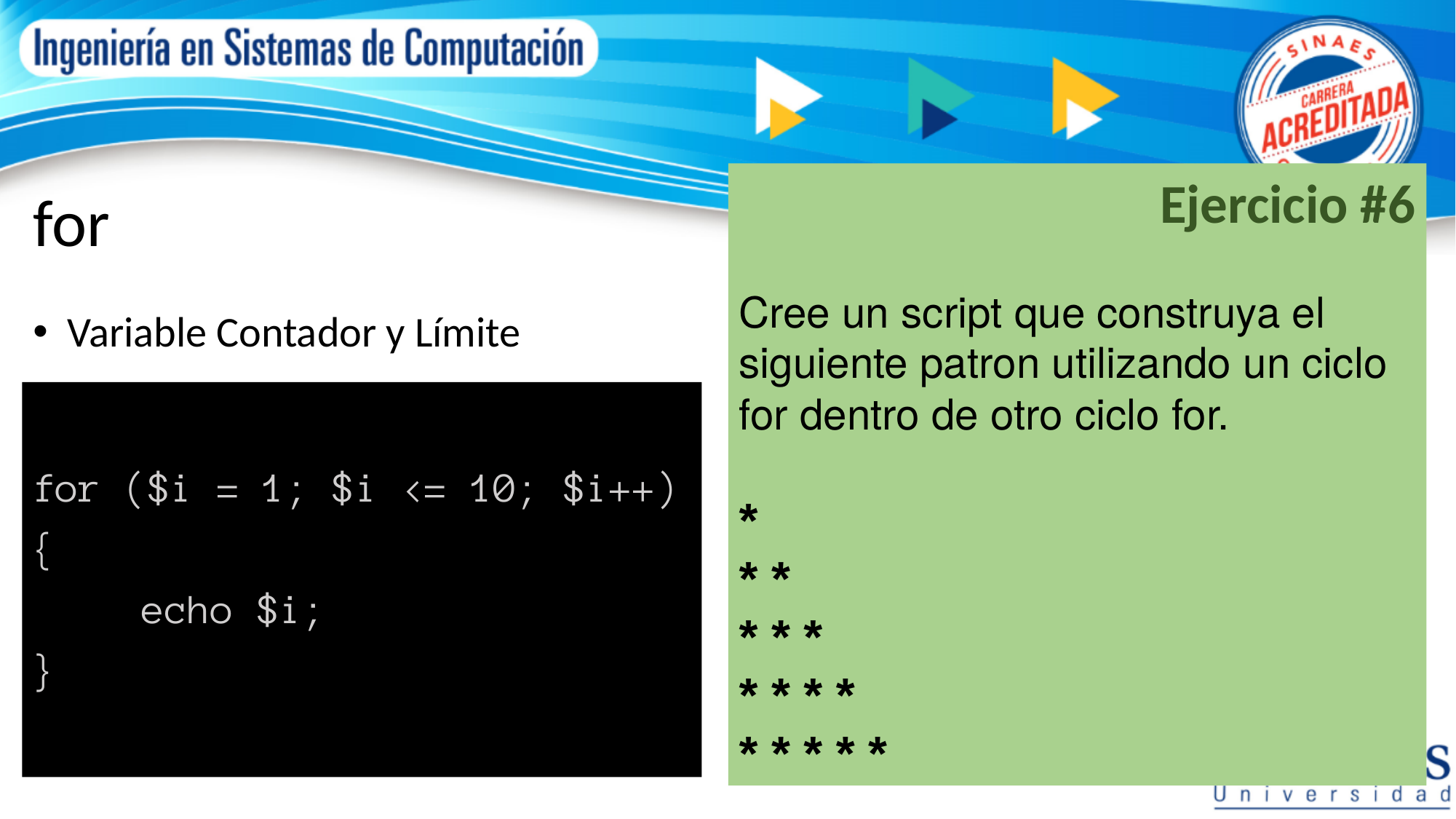

Ejercicio #6

Cree un script que construya el siguiente patron utilizando un ciclo for dentro de otro ciclo for.

*
* *
* * *
* * * *
* * * * *
# for
Variable Contador y Límite

for ($i = 1; $i <= 10; $i++)
{
	echo $i;
}